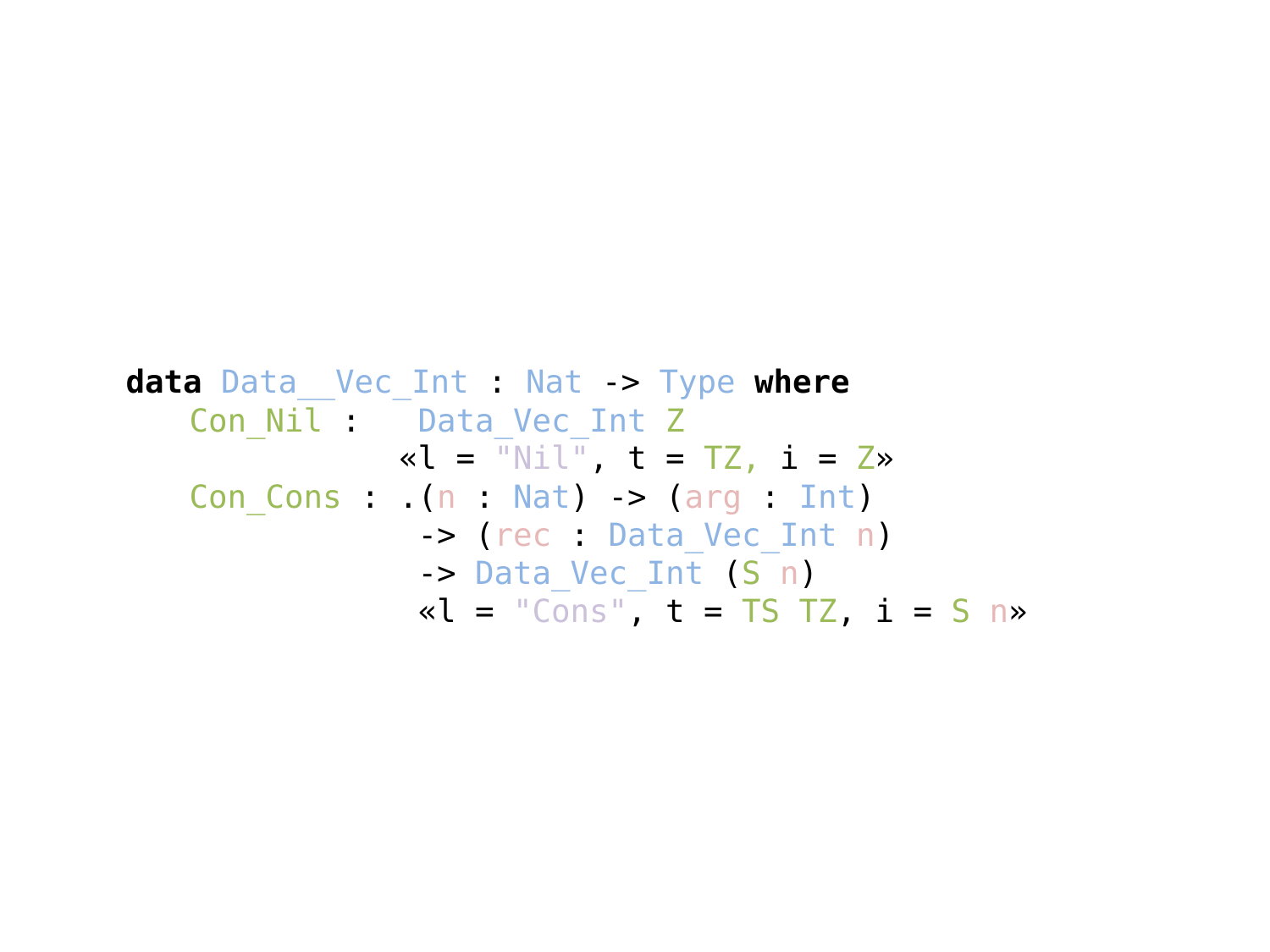

data Data__Vec_Int : Nat -> Type where
Con_Nil :   Data_Vec_Int Z
           «l = "Nil", t = TZ, i = Z»
Con_Cons : .(n : Nat) -> (arg : Int)
            -> (rec : Data_Vec_Int n)
            -> Data_Vec_Int (S n)
            «l = "Cons", t = TS TZ, i = S n»